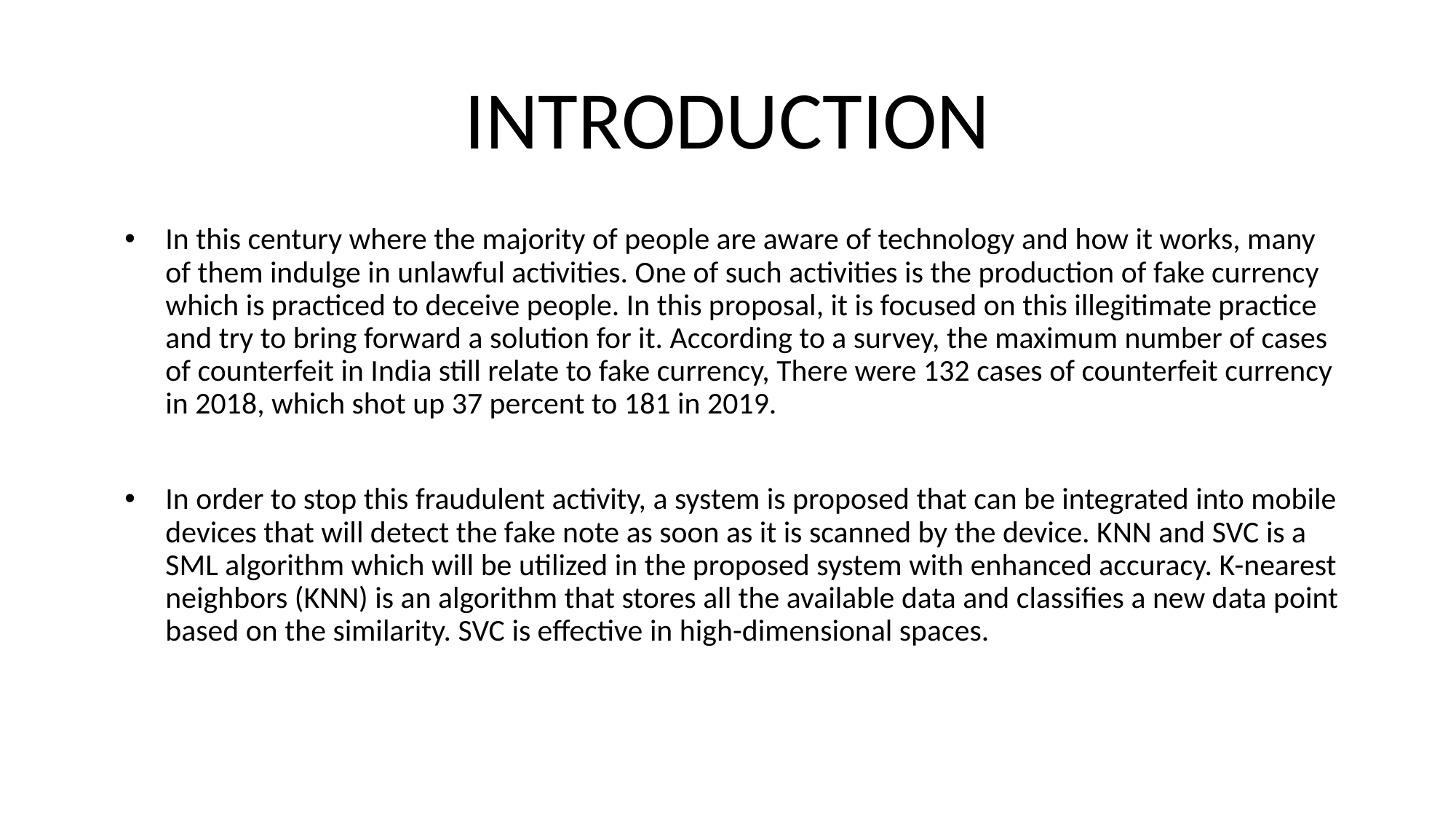

# INTRODUCTION
In this century where the majority of people are aware of technology and how it works, many of them indulge in unlawful activities. One of such activities is the production of fake currency which is practiced to deceive people. In this proposal, it is focused on this illegitimate practice and try to bring forward a solution for it. According to a survey, the maximum number of cases of counterfeit in India still relate to fake currency, There were 132 cases of counterfeit currency in 2018, which shot up 37 percent to 181 in 2019.

In order to stop this fraudulent activity, a system is proposed that can be integrated into mobile devices that will detect the fake note as soon as it is scanned by the device. KNN and SVC is a SML algorithm which will be utilized in the proposed system with enhanced accuracy. K-nearest neighbors (KNN) is an algorithm that stores all the available data and classifies a new data point based on the similarity. SVC is effective in high-dimensional spaces.